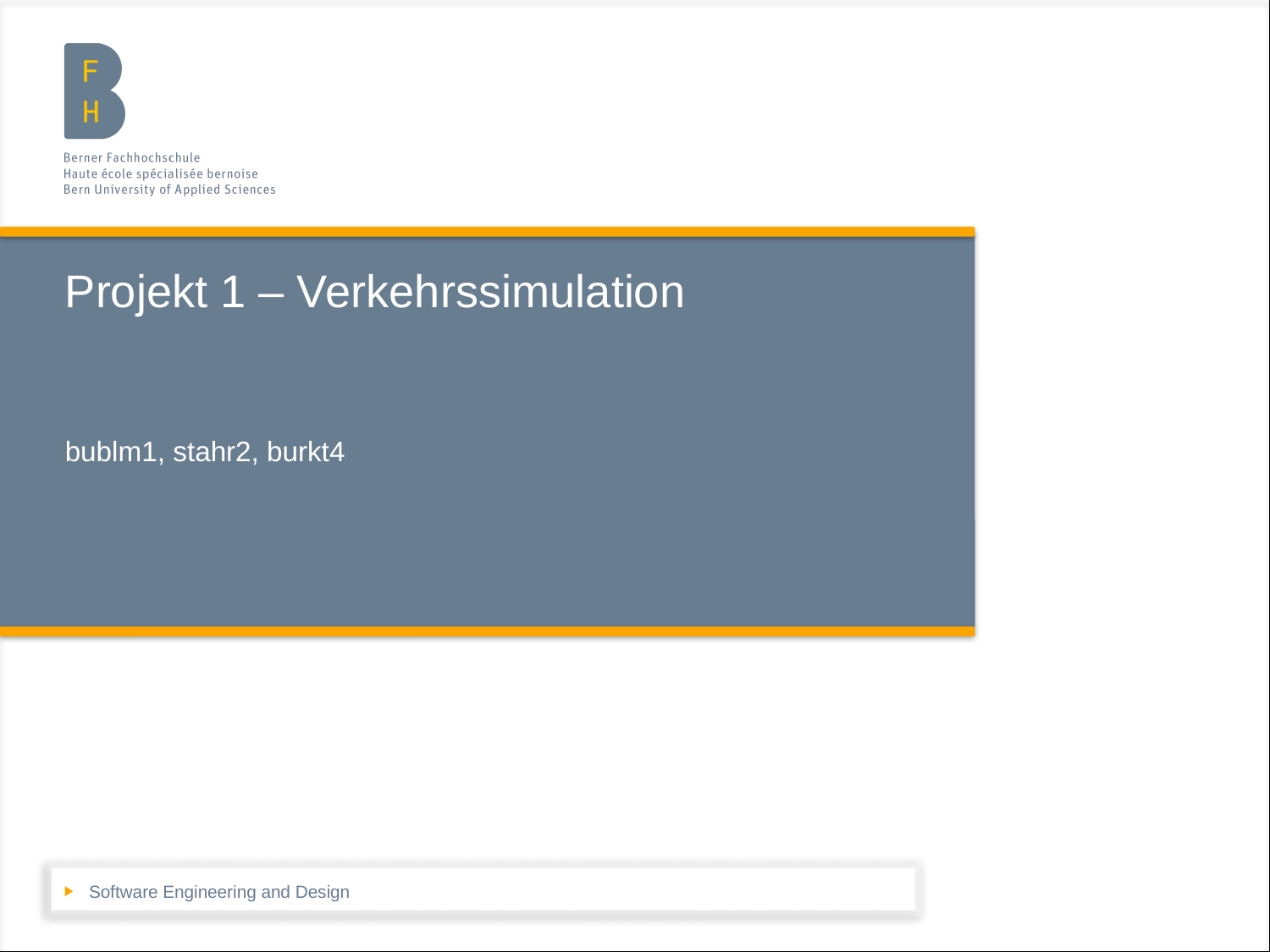

# Projekt 1 – Verkehrssimulation
bublm1, stahr2, burkt4
Software Engineering and Design